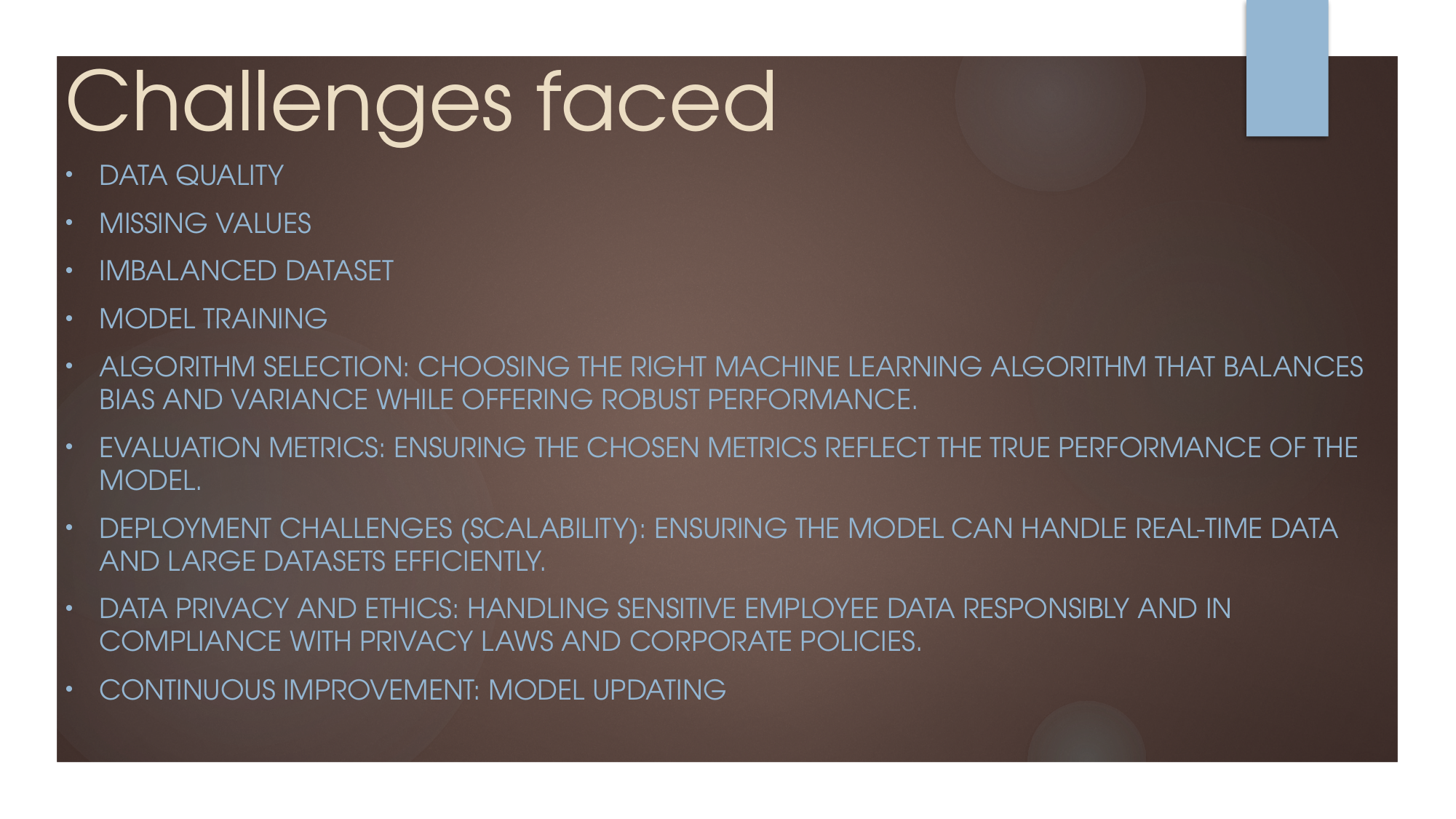

# Challenges faced
Data Quality
Missing values
Imbalanced Dataset
Model Training
Algorithm Selection: Choosing the right machine learning algorithm that balances bias and variance while offering robust performance.
Evaluation Metrics: Ensuring the chosen metrics reflect the true performance of the model.
Deployment Challenges (Scalability): Ensuring the model can handle real-time data and large datasets efficiently.
Data Privacy and Ethics: Handling sensitive employee data responsibly and in compliance with privacy laws and corporate policies.
Continuous Improvement: model updating